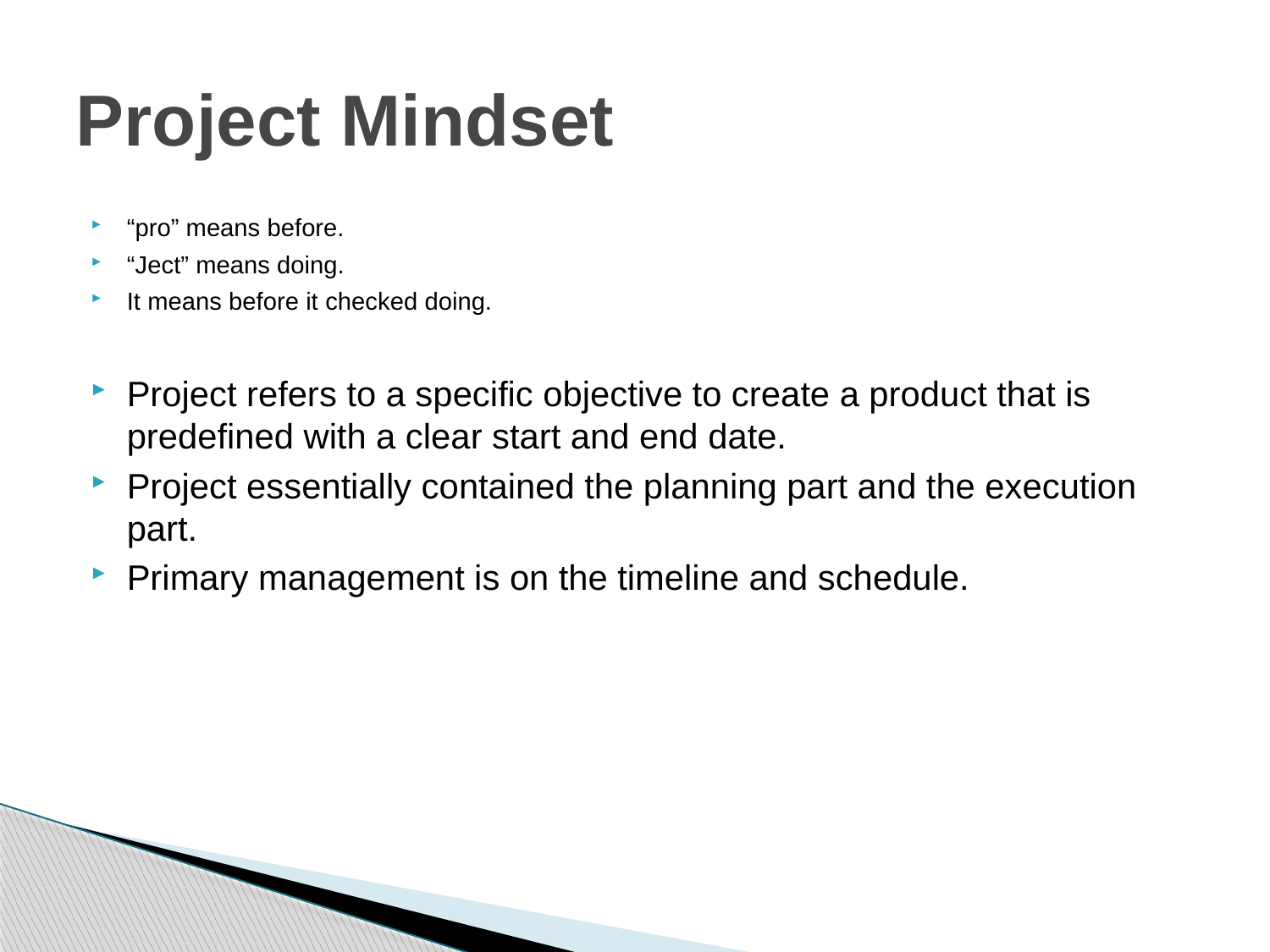

# Project Mindset
“pro” means before.
“Ject” means doing.
It means before it checked doing.

Project refers to a specific objective to create a product that is predefined with a clear start and end date.
Project essentially contained the planning part and the execution part.
Primary management is on the timeline and schedule.